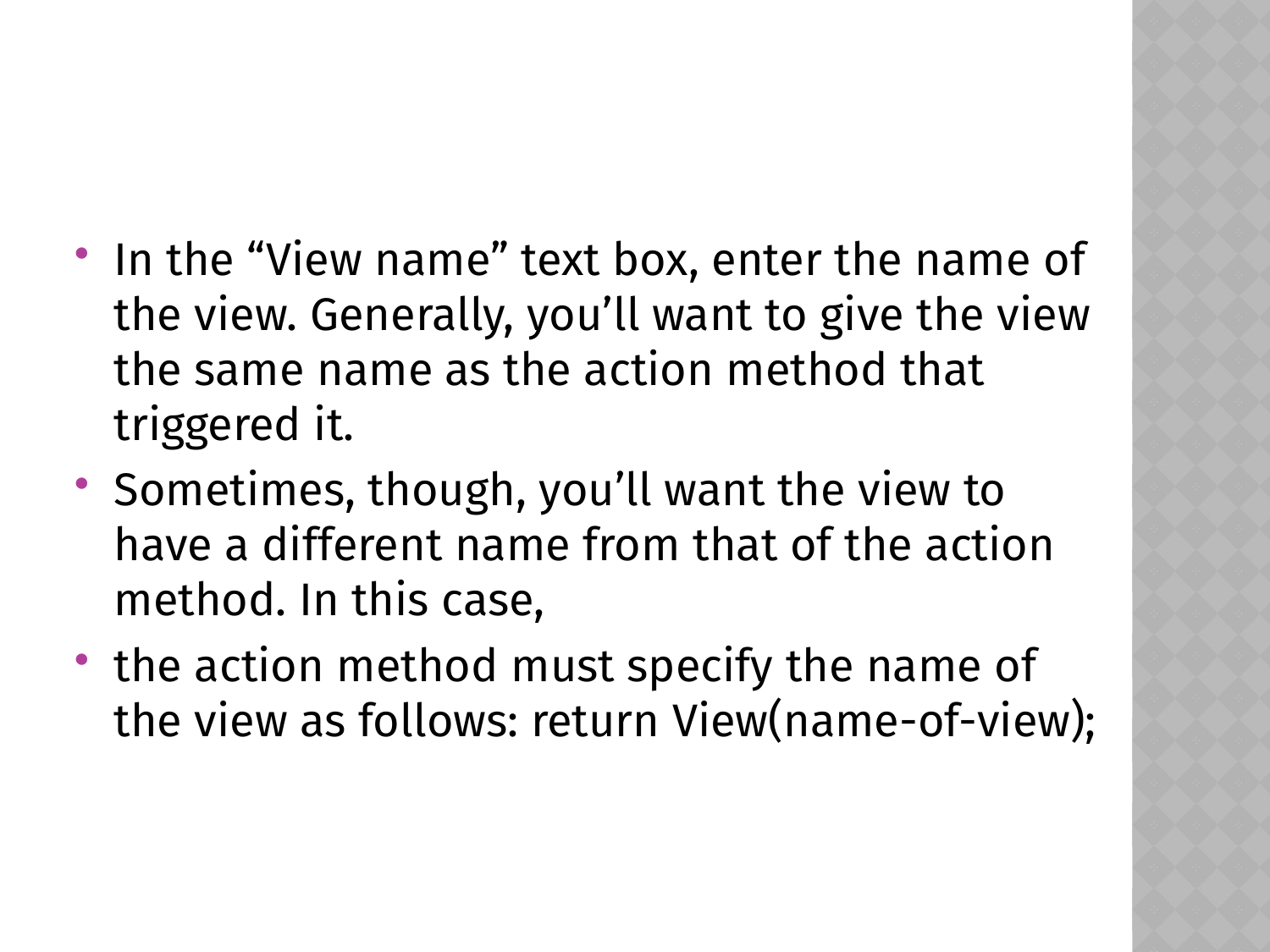

#
In the “View name” text box, enter the name of the view. Generally, you’ll want to give the view the same name as the action method that triggered it.
Sometimes, though, you’ll want the view to have a different name from that of the action method. In this case,
the action method must specify the name of the view as follows: return View(name-of-view);